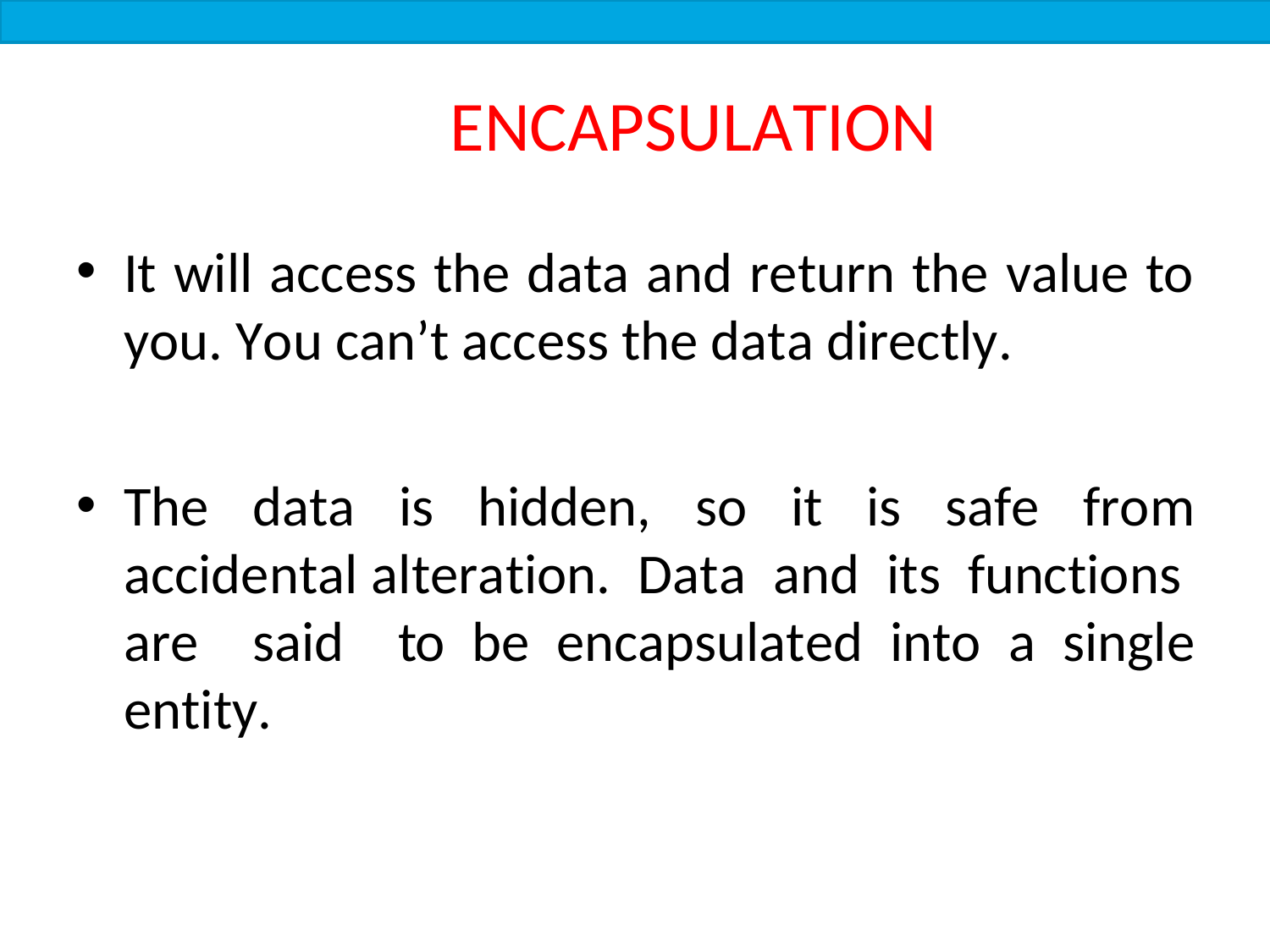

# ENCAPSULATION
It will access the data and return the value to
you. You can’t access the data directly.

The data is hidden, so it is safe from accidental alteration.  Data  and  its  functions  are  said  to be encapsulated into a single entity.